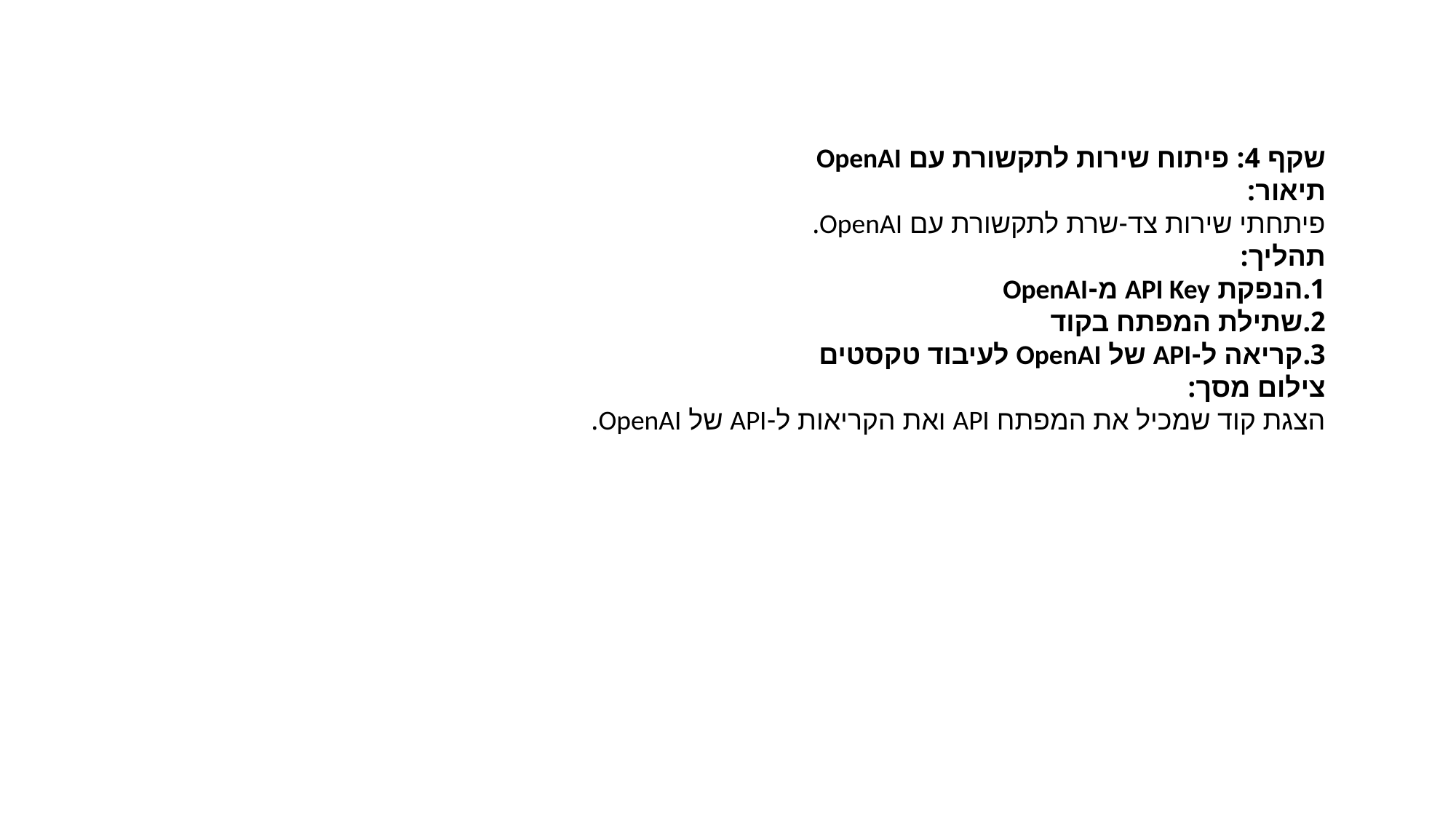

שקף 4: פיתוח שירות לתקשורת עם OpenAI
תיאור:
פיתחתי שירות צד-שרת לתקשורת עם OpenAI.
תהליך:
הנפקת API Key מ-OpenAI
שתילת המפתח בקוד
קריאה ל-API של OpenAI לעיבוד טקסטים
צילום מסך:
הצגת קוד שמכיל את המפתח API ואת הקריאות ל-API של OpenAI.